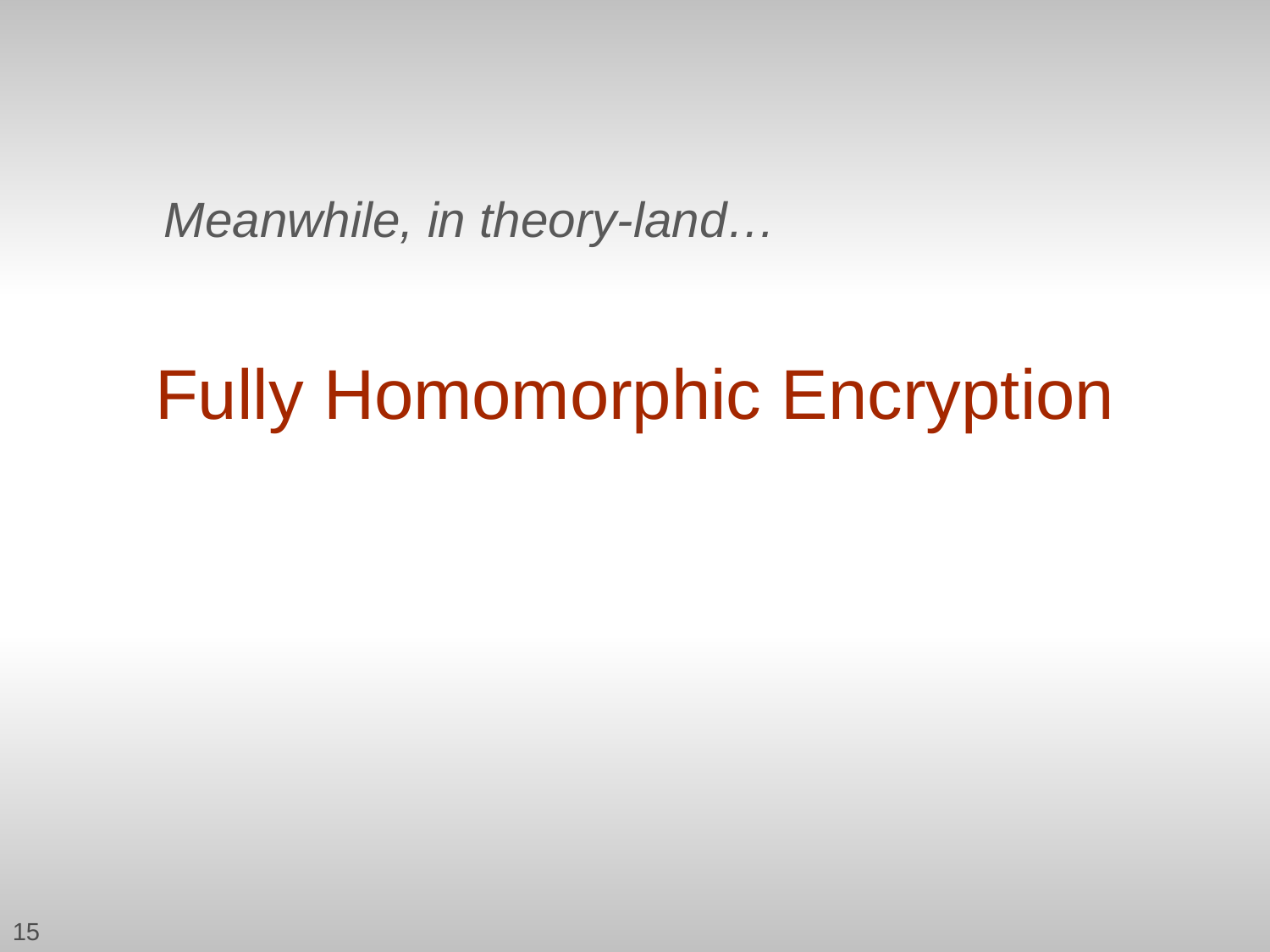

Meanwhile, in theory-land…
# Fully Homomorphic Encryption